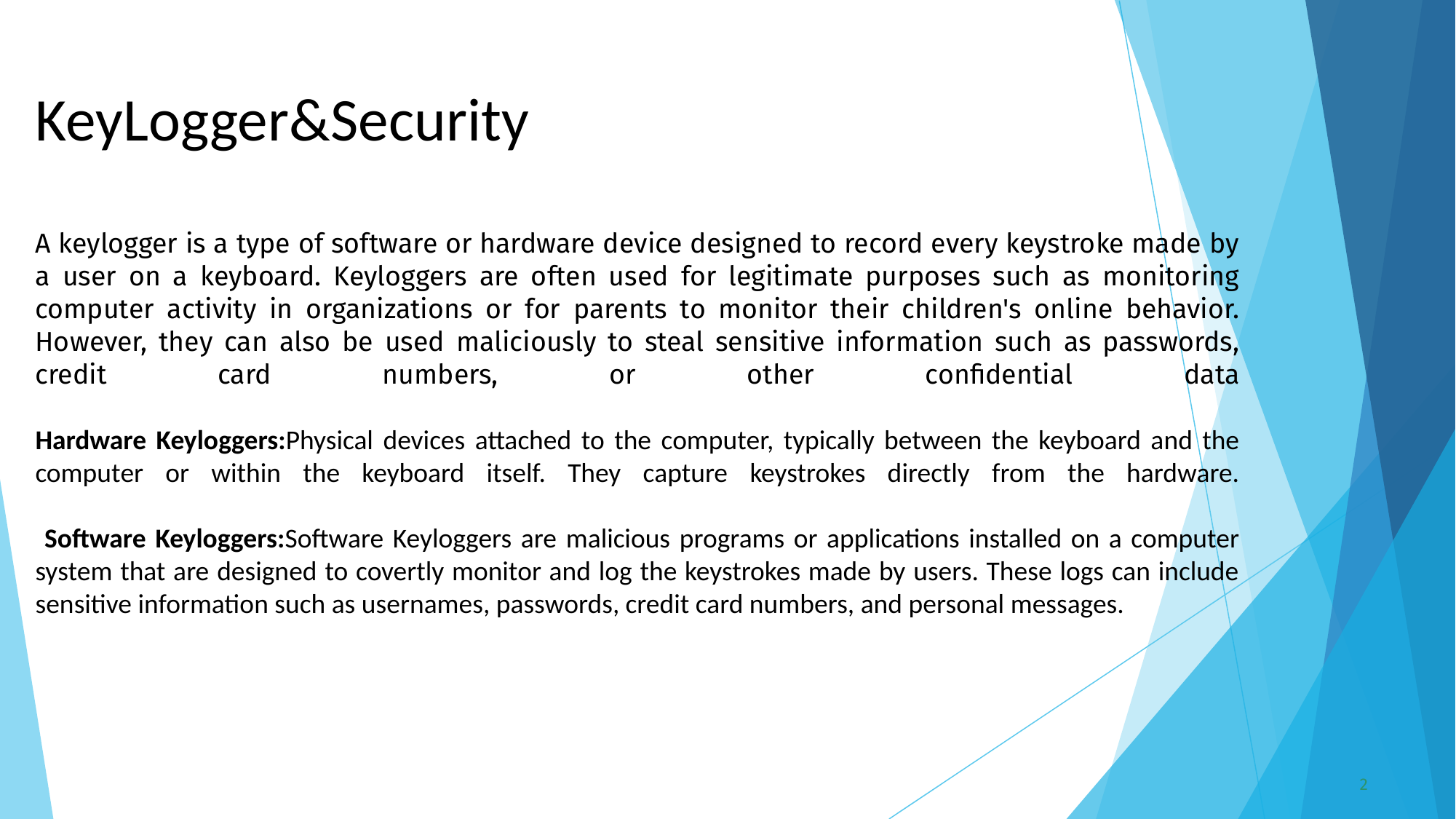

# KeyLogger&Security A keylogger is a type of software or hardware device designed to record every keystroke made by a user on a keyboard. Keyloggers are often used for legitimate purposes such as monitoring computer activity in organizations or for parents to monitor their children's online behavior. However, they can also be used maliciously to steal sensitive information such as passwords, credit card numbers, or other confidential data Hardware Keyloggers:Physical devices attached to the computer, typically between the keyboard and the computer or within the keyboard itself. They capture keystrokes directly from the hardware. Software Keyloggers:Software Keyloggers are malicious programs or applications installed on a computer system that are designed to covertly monitor and log the keystrokes made by users. These logs can include sensitive information such as usernames, passwords, credit card numbers, and personal messages.

2